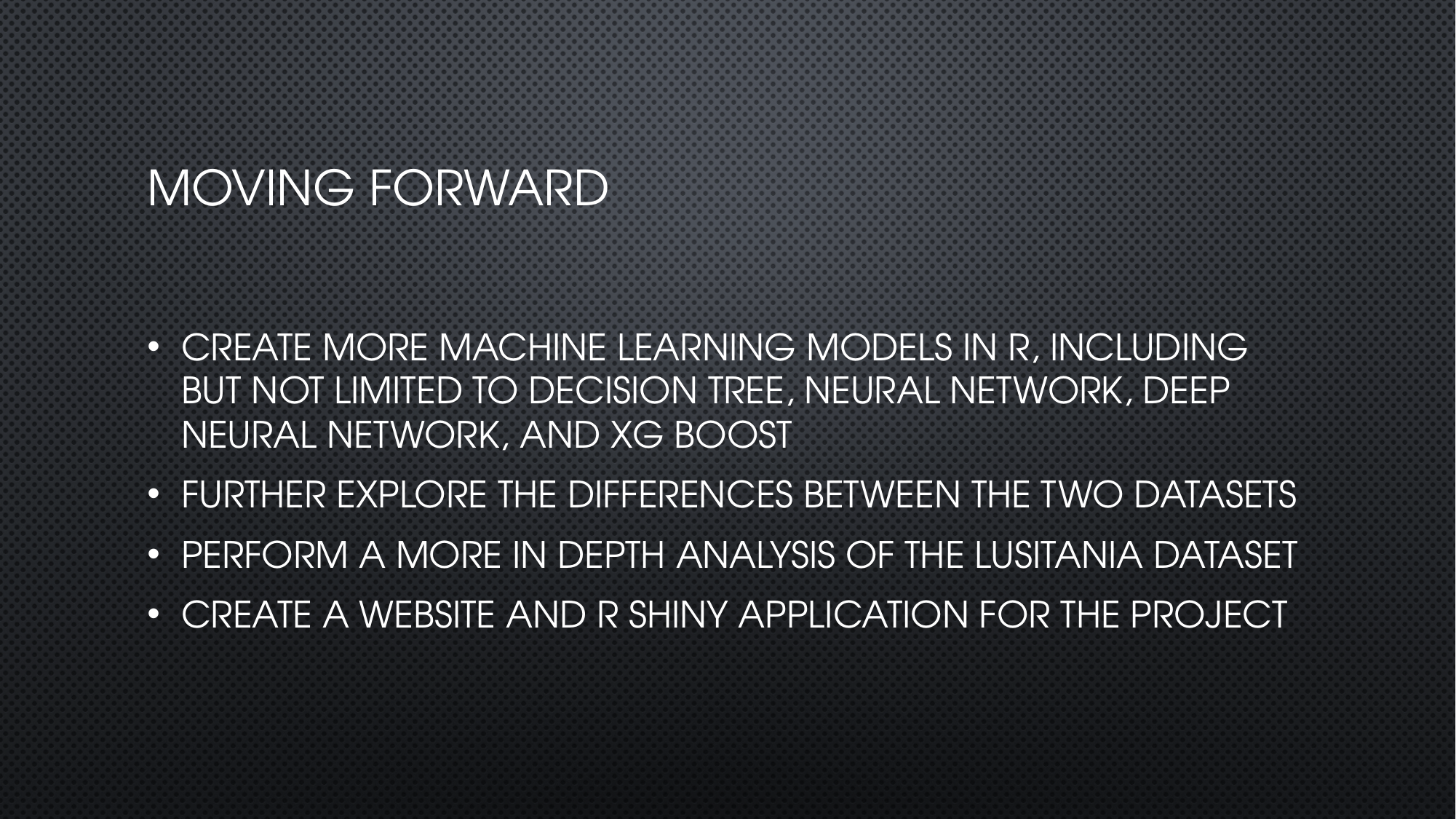

# Moving forward
Create more machine learning models in R, including but not limited to Decision Tree, Neural Network, Deep Neural Network, and XG Boost
Further explore the differences between the two datasets
Perform a more in depth analysis of the Lusitania dataset
Create a website and R Shiny application for the project